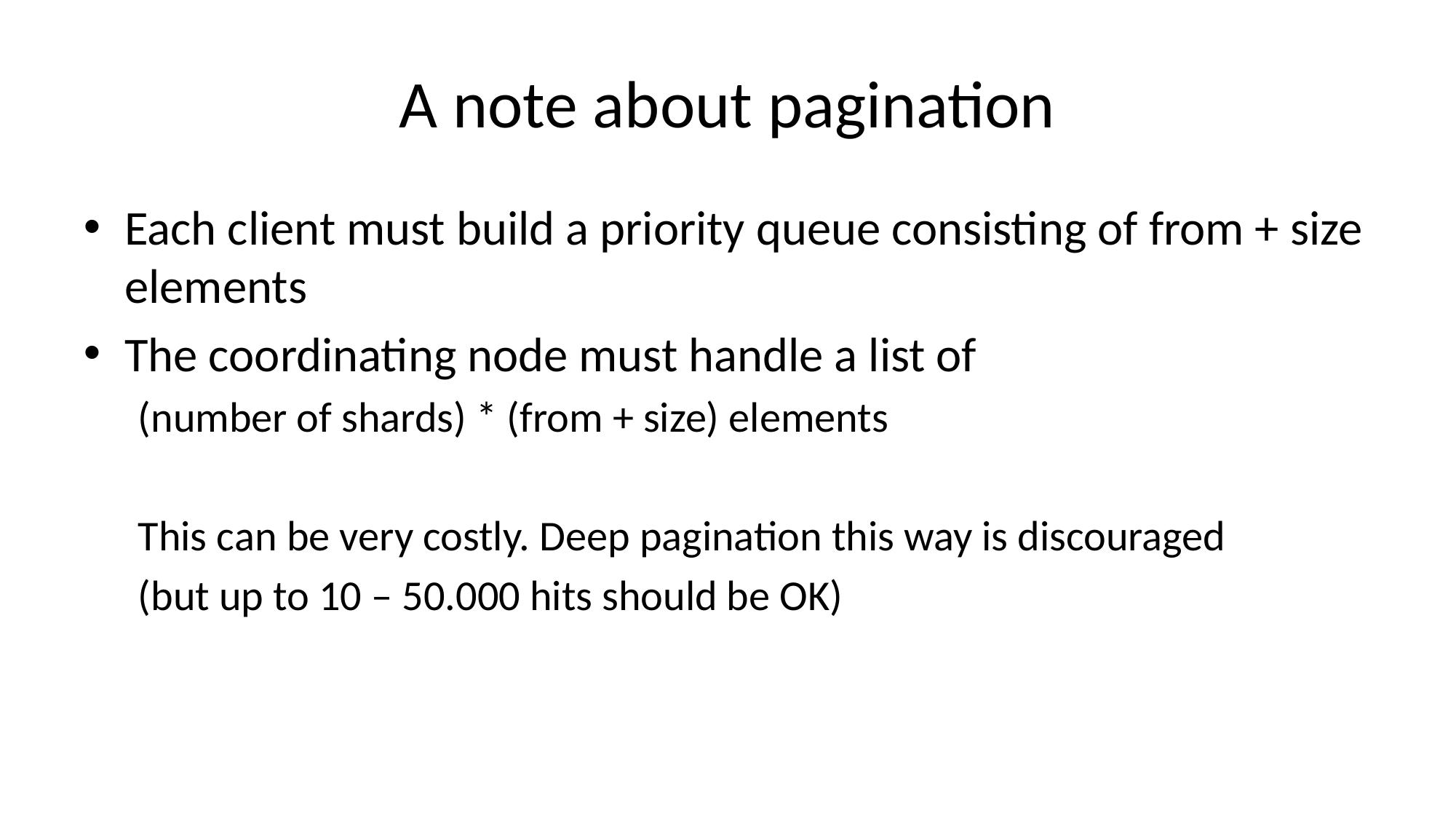

# A note about pagination
Each client must build a priority queue consisting of from + size elements
The coordinating node must handle a list of
(number of shards) * (from + size) elements

This can be very costly. Deep pagination this way is discouraged
(but up to 10 – 50.000 hits should be OK)